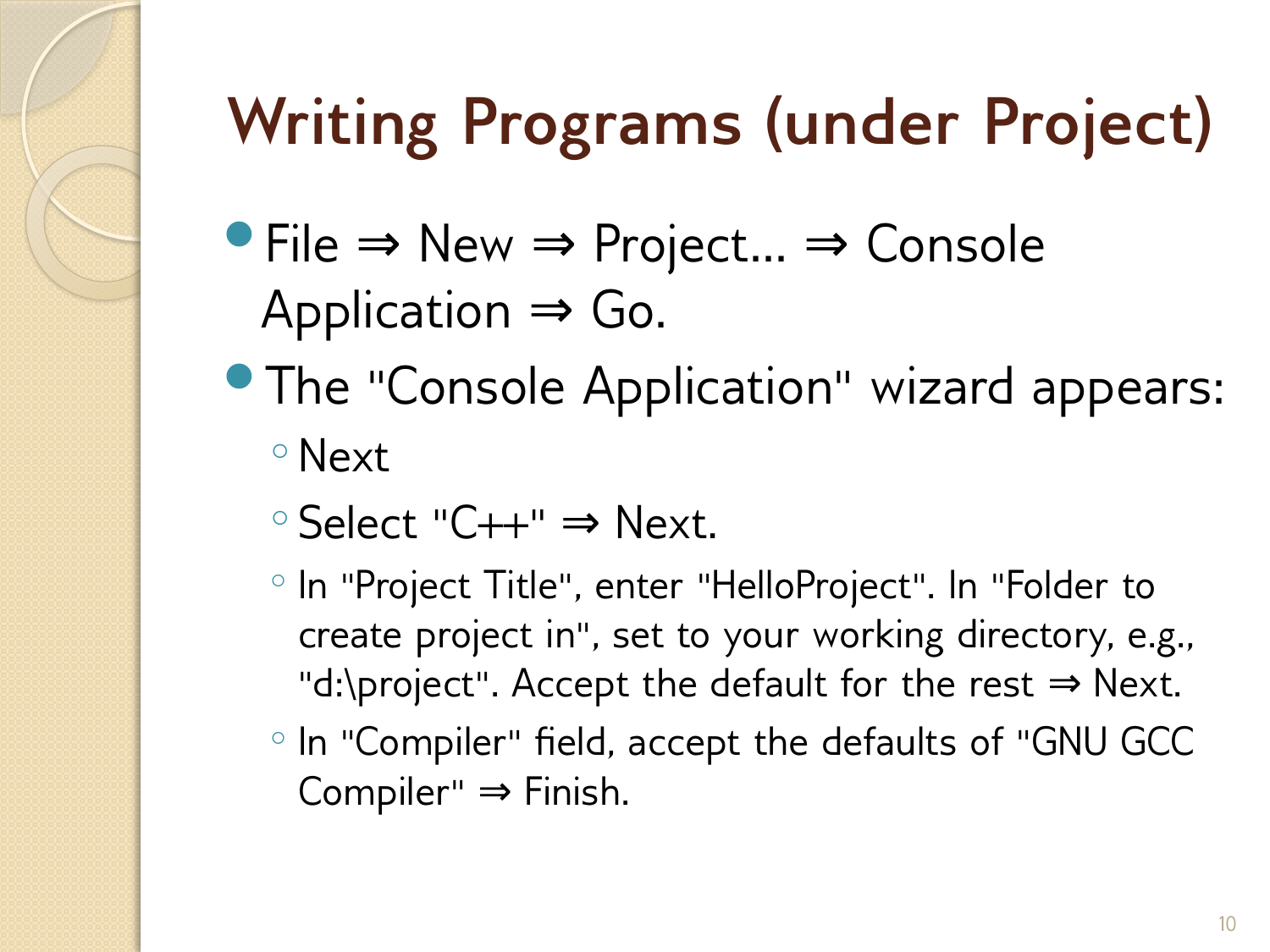

# Writing Programs (under Project)
File ⇒ New ⇒ Project... ⇒ Console Application ⇒ Go.
The "Console Application" wizard appears:
Next
Select "C++" ⇒ Next.
In "Project Title", enter "HelloProject". In "Folder to create project in", set to your working directory, e.g., "d:\project". Accept the default for the rest ⇒ Next.
In "Compiler" field, accept the defaults of "GNU GCC Compiler" ⇒ Finish.
10